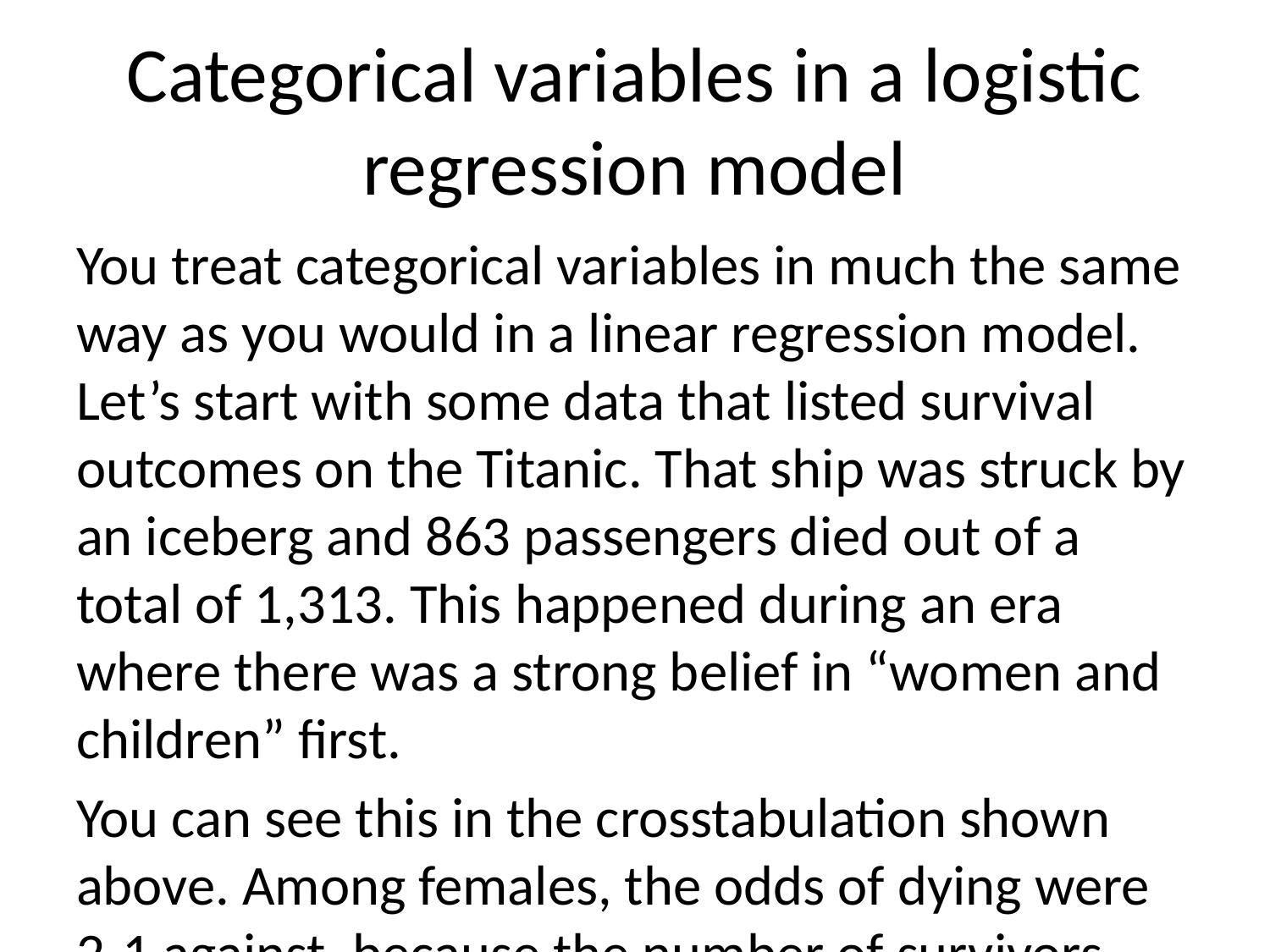

# Categorical variables in a logistic regression model
You treat categorical variables in much the same way as you would in a linear regression model. Let’s start with some data that listed survival outcomes on the Titanic. That ship was struck by an iceberg and 863 passengers died out of a total of 1,313. This happened during an era where there was a strong belief in “women and children” first.
You can see this in the crosstabulation shown above. Among females, the odds of dying were 2-1 against, because the number of survivors (308) was twice as big as the number who died (154). Among males, the odds of dying were almost 5 to 1 in favor (actually 4.993 to 1), since the number who survived (142) was about one-fifth the number who died (709).
The odds ratio is 0.1, and we are very confident that this odds ratio is less than one, because the confidence interval goes up to only 0.13. Let’s analyze this data by creating an indicator variable for sex.
In SPSS, you would do this by selecting TRANSFORM | RECODE from the menu
Then click on the OLD AND NEW VALUES button.
Here, I use the codes of 0 for female and 1 for male. To run a logistic regression in SPSS, select ANALYZE | REGRESSION | BINARY LOGISTIC from the menu.
Click on the OPTIONS button.
Select the CI for exp(B) option, then click on the CONTINUE button and then on the OK button. Here is what the output looks like:
Let’s start with the CONSTANT row of the data. This has an interpretation similar to the intercept in the linear regression model. the B column represents the estimated log odds when SexMale=0. Above, you saw that the odds for dying were 2 to 1 against for females, and the natural logarithm of 2 is 0.693. The last column, EXP(B) represents the odds, or 2.000. You need to be careful with this interpretation, because sometimes SPSS will report the odds in favor of an event and sometimes it will report the odds against an event. You have to look at the crosstabulation to be sure which it is.
The SexMale row has an interpretation similar to the slope term in a linear regression model. The B column represents the estimated change in the log odds when SexMale increases by one unit. This is effectively the log odds ratio. We computed the odds ratio above, and -2.301 is the natural logarithm of 0.1. The last column, EXP(B) provides you with the odds ratio (0.100).
Coding is very important here. Suppose you had chosen the coding for SexFemale where1=female and 0=male.
Then the output would look quite different.
The log odds is now -1.608 which represents the log odds for males. The log odds ratio is now 2.301 and the odds ratio is 9.986 (which you might want to round to 10).